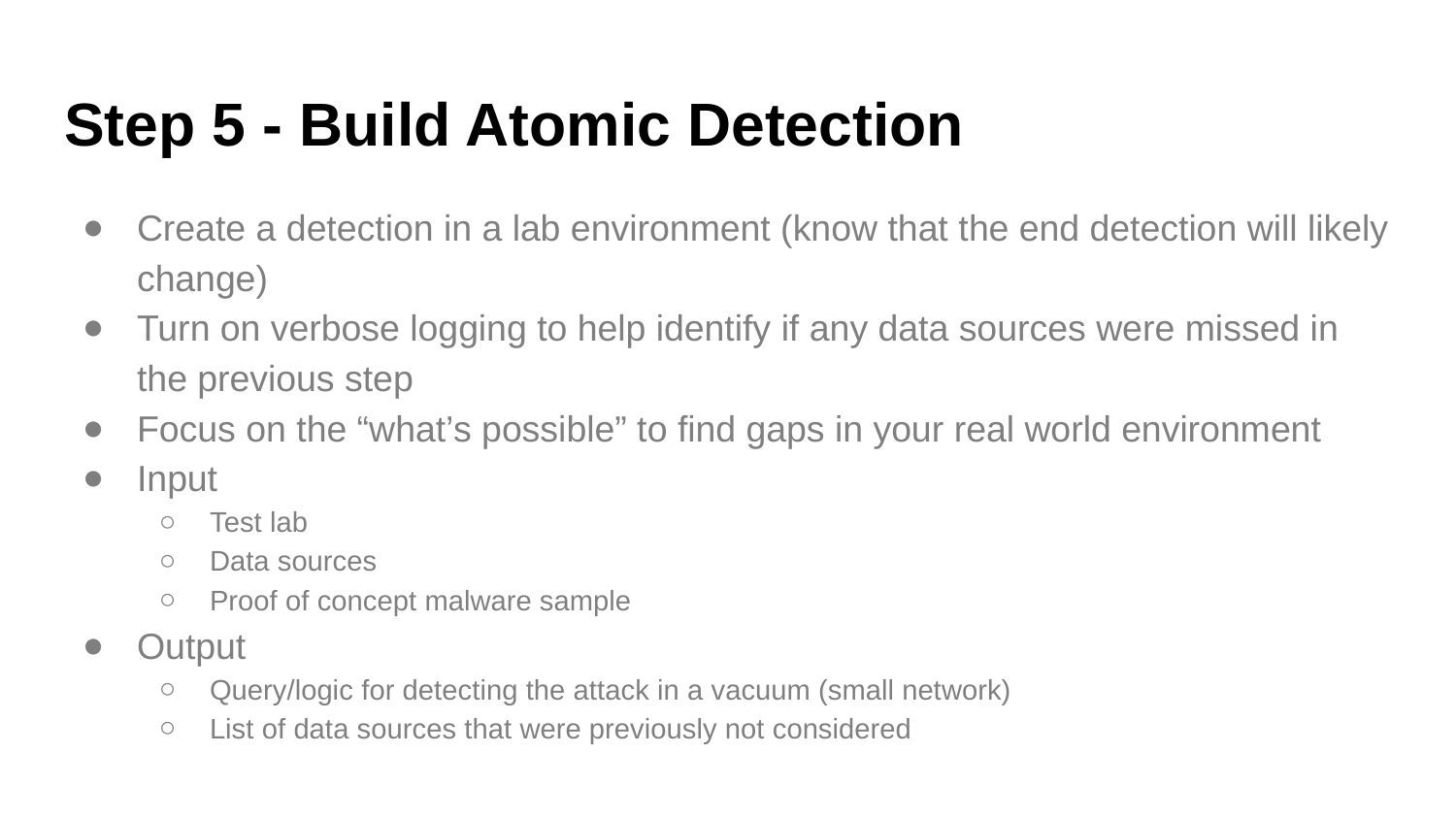

# Step 5 - Build Atomic Detection
Create a detection in a lab environment (know that the end detection will likely change)
Turn on verbose logging to help identify if any data sources were missed in the previous step
Focus on the “what’s possible” to find gaps in your real world environment
Input
Test lab
Data sources
Proof of concept malware sample
Output
Query/logic for detecting the attack in a vacuum (small network)
List of data sources that were previously not considered